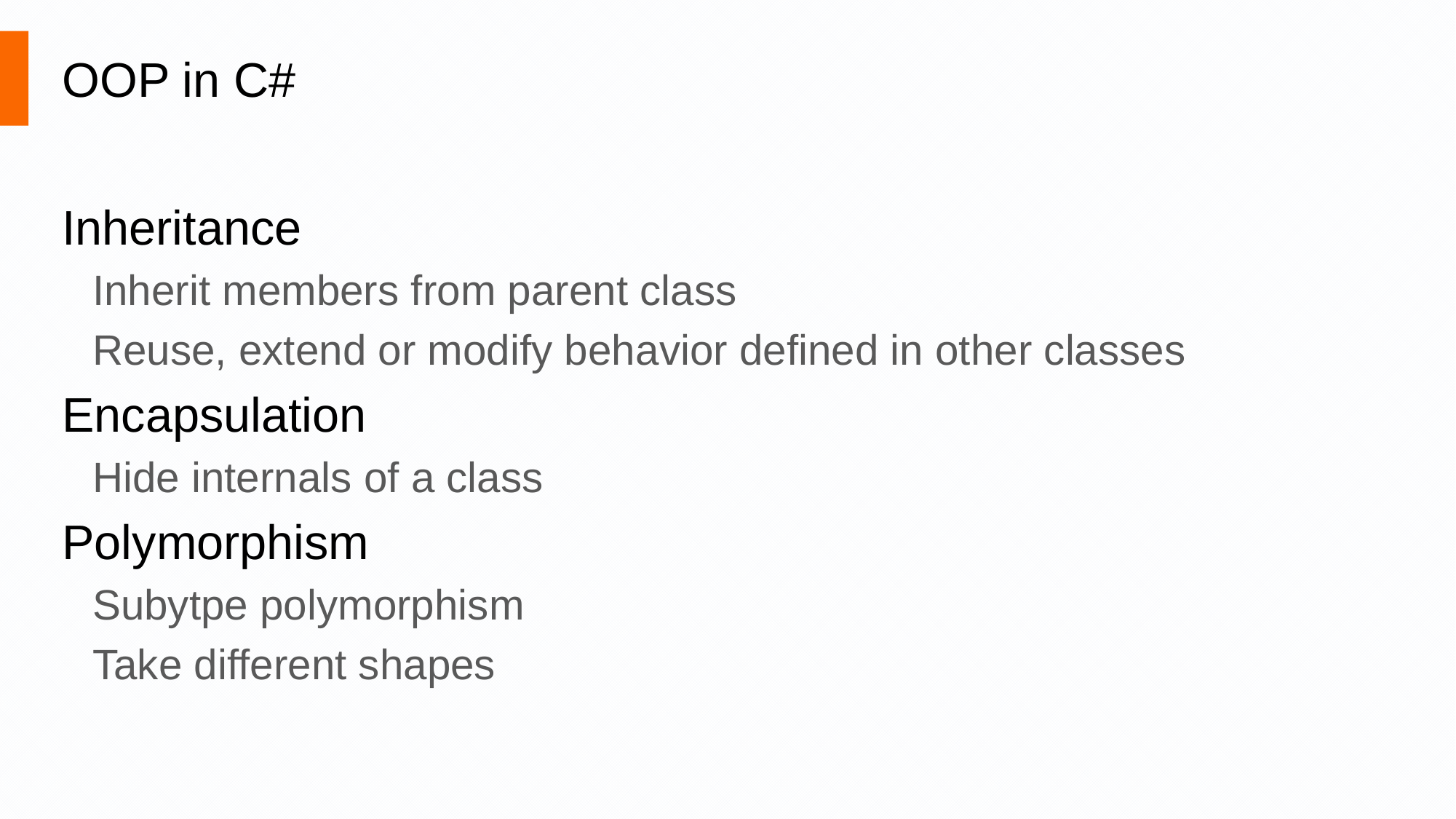

# OOP in C#
Inheritance
Inherit members from parent class
Reuse, extend or modify behavior defined in other classes
Encapsulation
Hide internals of a class
Polymorphism
Subytpe polymorphism
Take different shapes